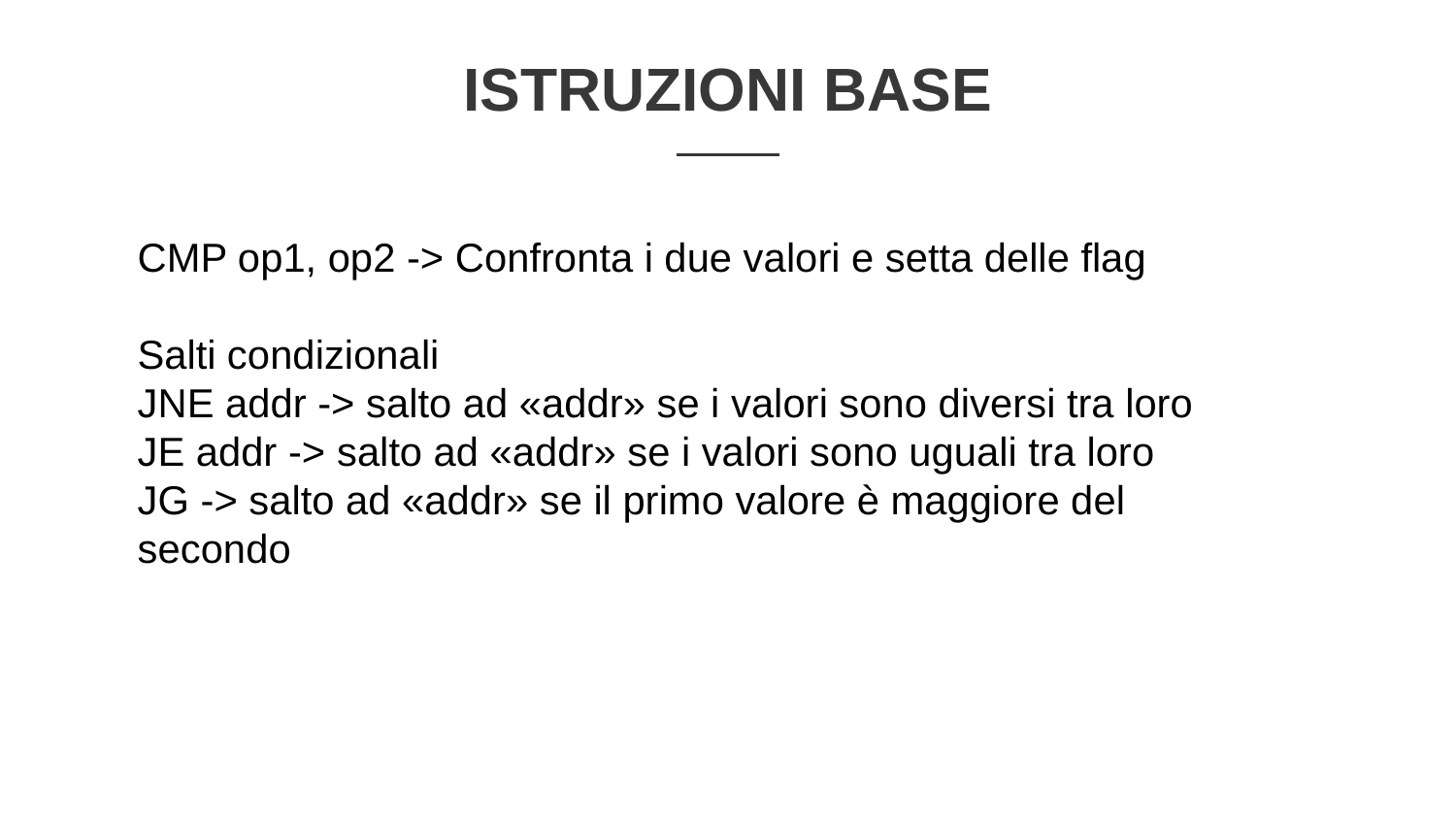

ISTRUZIONI BASE
CMP op1, op2 -> Confronta i due valori e setta delle flag

Salti condizionali
JNE addr -> salto ad «addr» se i valori sono diversi tra loro
JE addr -> salto ad «addr» se i valori sono uguali tra loro
JG -> salto ad «addr» se il primo valore è maggiore del secondo